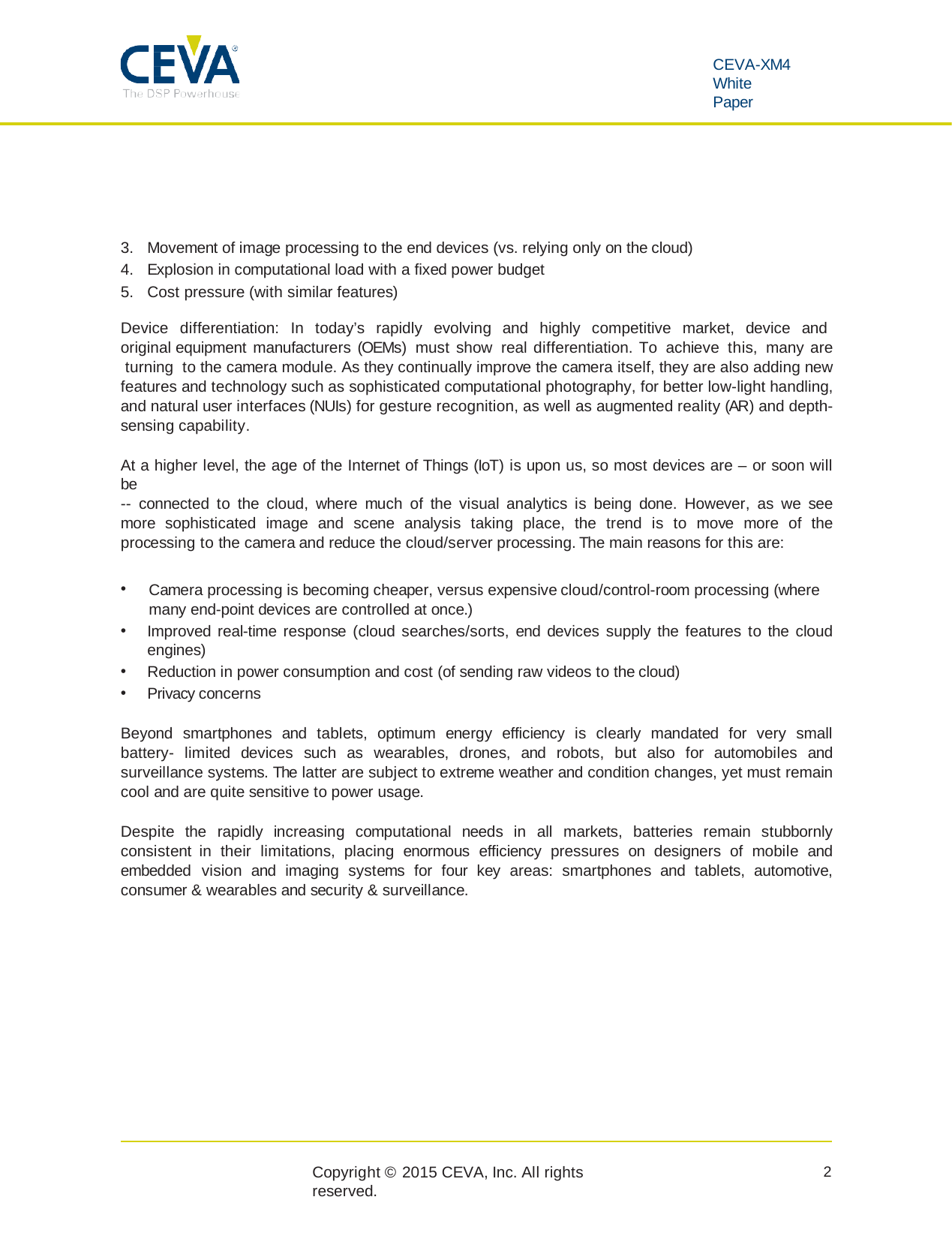

CEVA-XM4
White Paper
Movement of image processing to the end devices (vs. relying only on the cloud)
Explosion in computational load with a fixed power budget
Cost pressure (with similar features)

Device  differentiation:  In  today’s  rapidly  evolving  and  highly  competitive  market,  device  and  original equipment manufacturers (OEMs)  must show  real differentiation. To  achieve  this,  many are  turning  to the camera module. As they continually improve the camera itself, they are also adding new features and technology such as sophisticated computational photography, for better low-light handling, and natural user interfaces (NUIs) for gesture recognition, as well as augmented reality (AR) and depth-sensing capability.

At a higher level, the age of the Internet of Things (IoT) is upon us, so most devices are – or soon will be
-- connected to the cloud, where much of the visual analytics is being done. However, as we see more sophisticated image and scene analysis taking place, the trend is to move more of the processing to the camera and reduce the cloud/server processing. The main reasons for this are:

Camera processing is becoming cheaper, versus expensive cloud/control-room processing (where many end-point devices are controlled at once.)
Improved real-time response (cloud searches/sorts, end devices supply the features to the cloud engines)
Reduction in power consumption and cost (of sending raw videos to the cloud)
Privacy concerns

Beyond smartphones and tablets, optimum energy efficiency is clearly mandated for very small battery- limited devices such as wearables, drones, and robots, but also for automobiles and surveillance systems. The latter are subject to extreme weather and condition changes, yet must remain cool and are quite sensitive to power usage.

Despite the rapidly increasing computational needs in all markets, batteries remain stubbornly consistent in their limitations, placing enormous efficiency pressures on designers of mobile and embedded vision and imaging systems for four key areas: smartphones and tablets, automotive, consumer & wearables and security & surveillance.

2
Copyright © 2015 CEVA, Inc. All rights reserved.